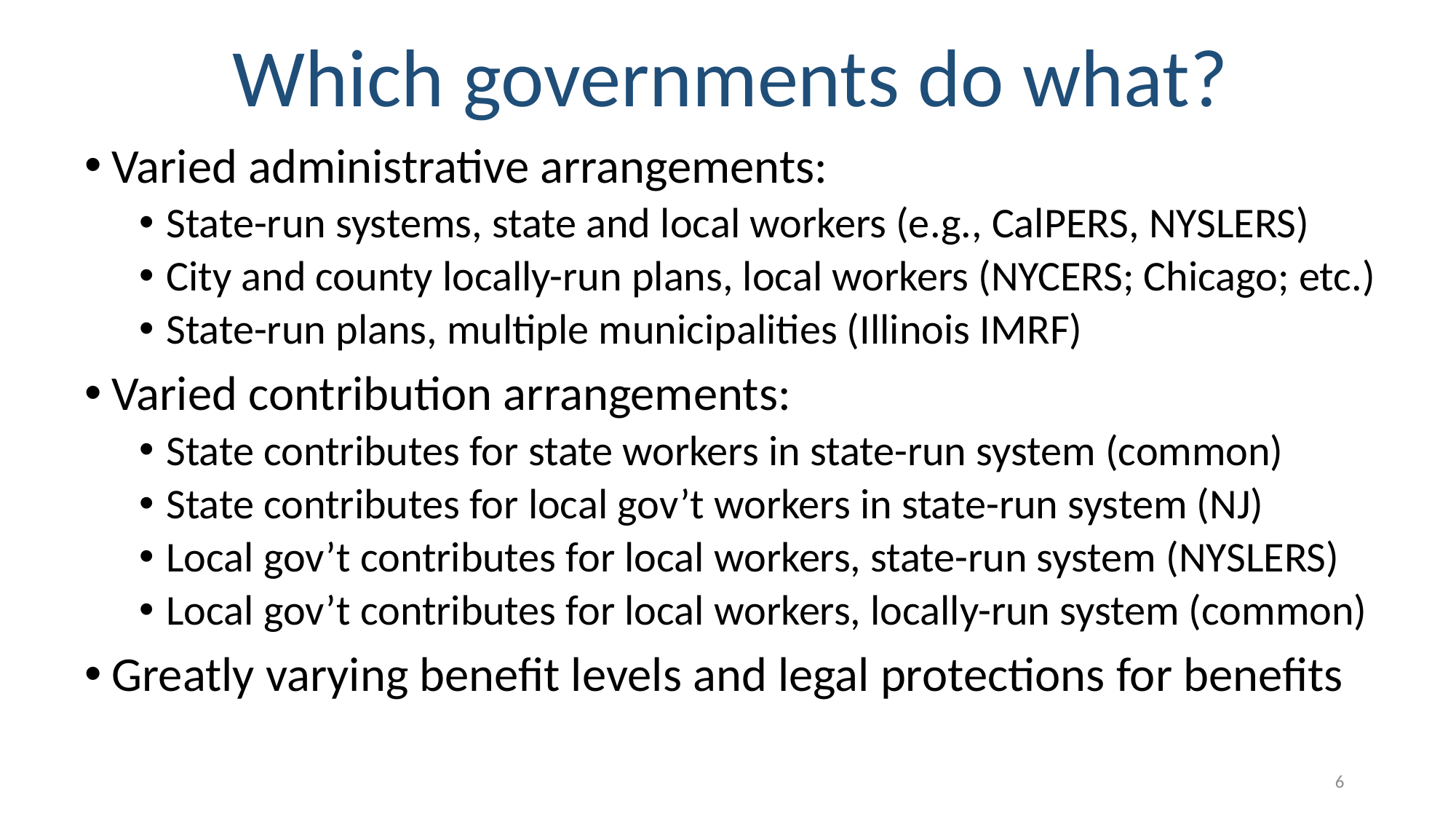

# Which governments do what?
Varied administrative arrangements:
State-run systems, state and local workers (e.g., CalPERS, NYSLERS)
City and county locally-run plans, local workers (NYCERS; Chicago; etc.)
State-run plans, multiple municipalities (Illinois IMRF)
Varied contribution arrangements:
State contributes for state workers in state-run system (common)
State contributes for local gov’t workers in state-run system (NJ)
Local gov’t contributes for local workers, state-run system (NYSLERS)
Local gov’t contributes for local workers, locally-run system (common)
Greatly varying benefit levels and legal protections for benefits
6